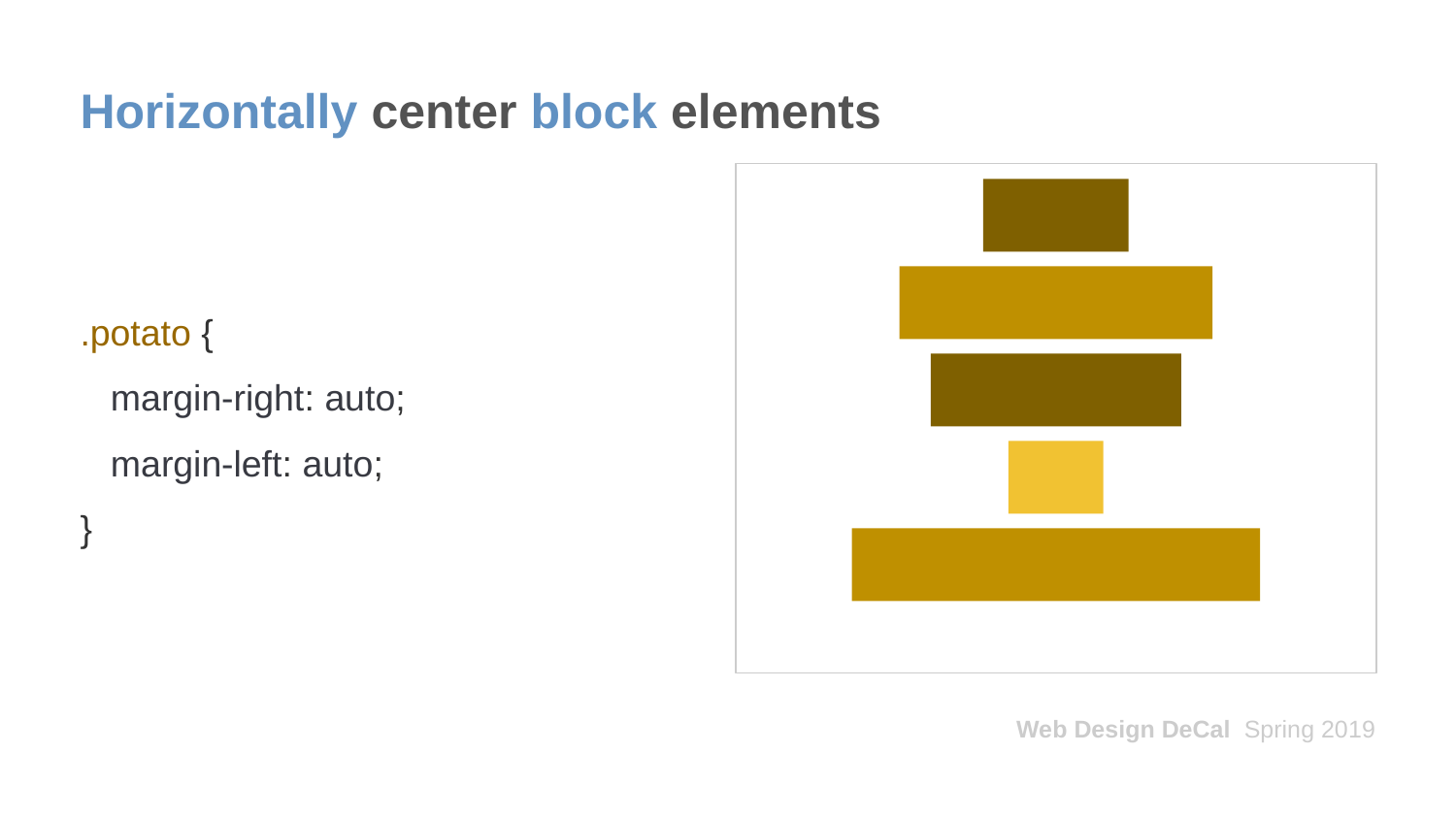

# Horizontally center block elements
.potato {
   margin-right: auto;
   margin-left: auto;
}